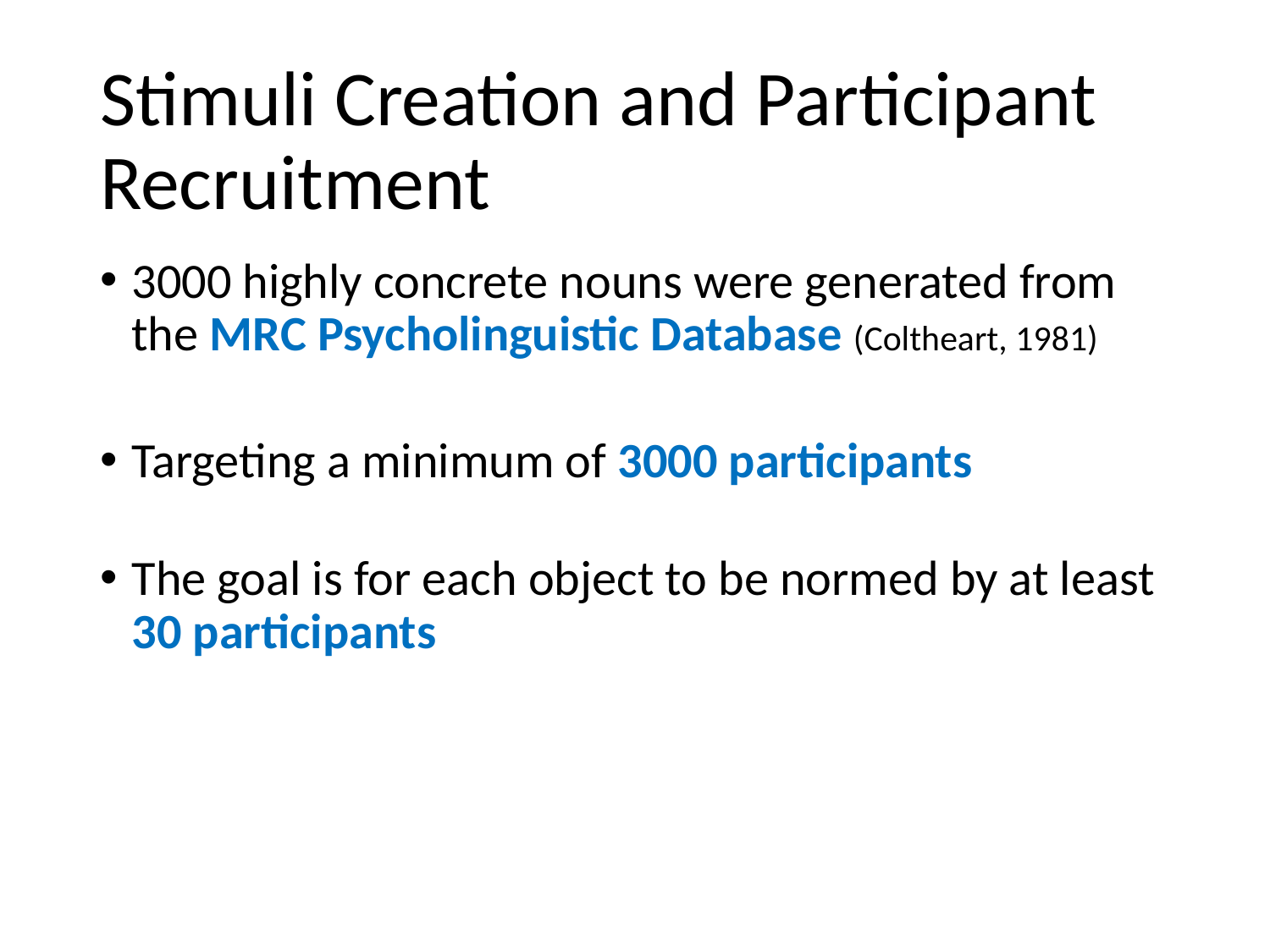

# Stimuli Creation and Participant Recruitment
3000 highly concrete nouns were generated from the MRC Psycholinguistic Database (Coltheart, 1981)

Targeting a minimum of 3000 participants

The goal is for each object to be normed by at least 30 participants